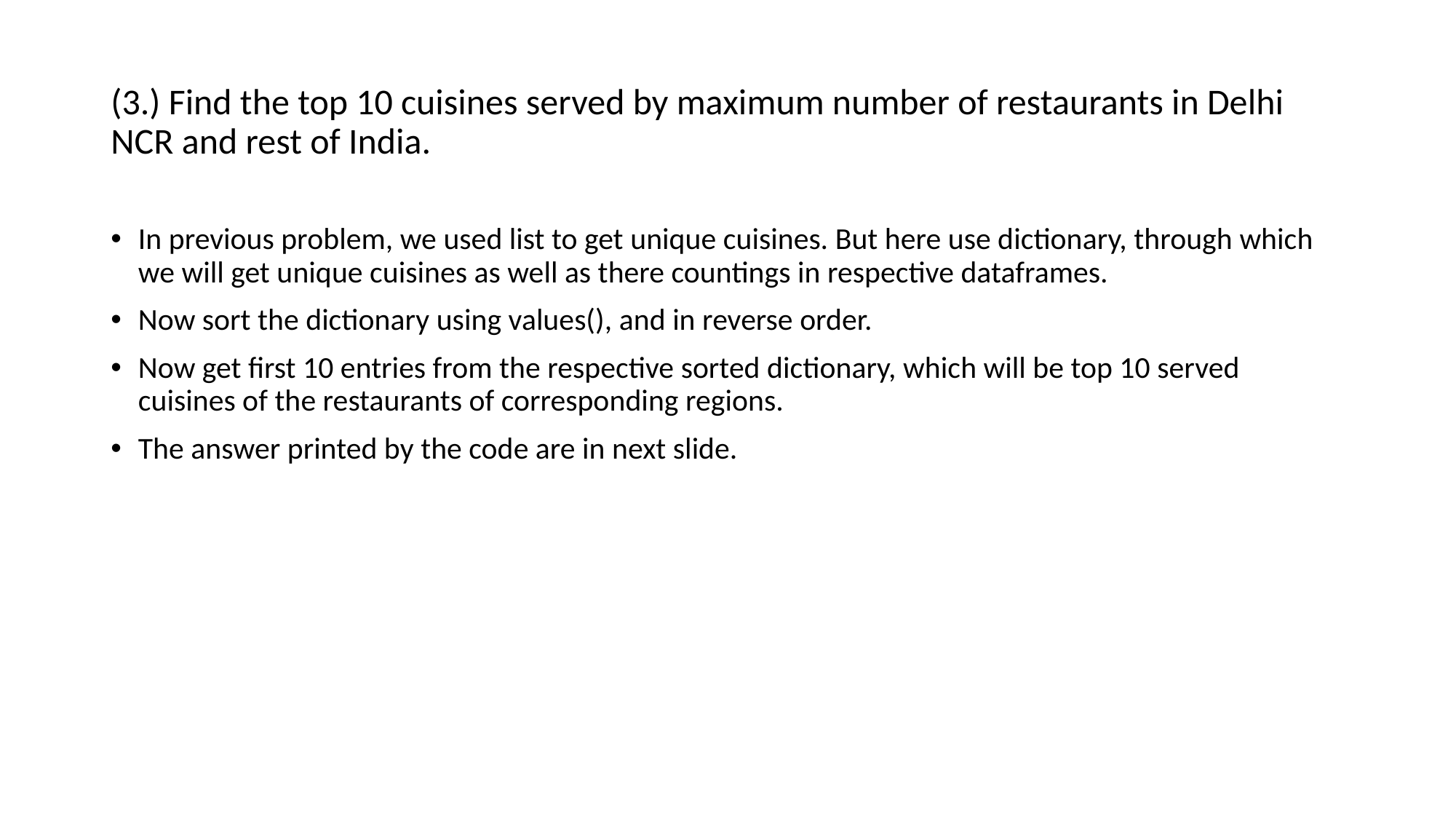

# (3.) Find the top 10 cuisines served by maximum number of restaurants in Delhi NCR and rest of India.
In previous problem, we used list to get unique cuisines. But here use dictionary, through which we will get unique cuisines as well as there countings in respective dataframes.
Now sort the dictionary using values(), and in reverse order.
Now get first 10 entries from the respective sorted dictionary, which will be top 10 served cuisines of the restaurants of corresponding regions.
The answer printed by the code are in next slide.